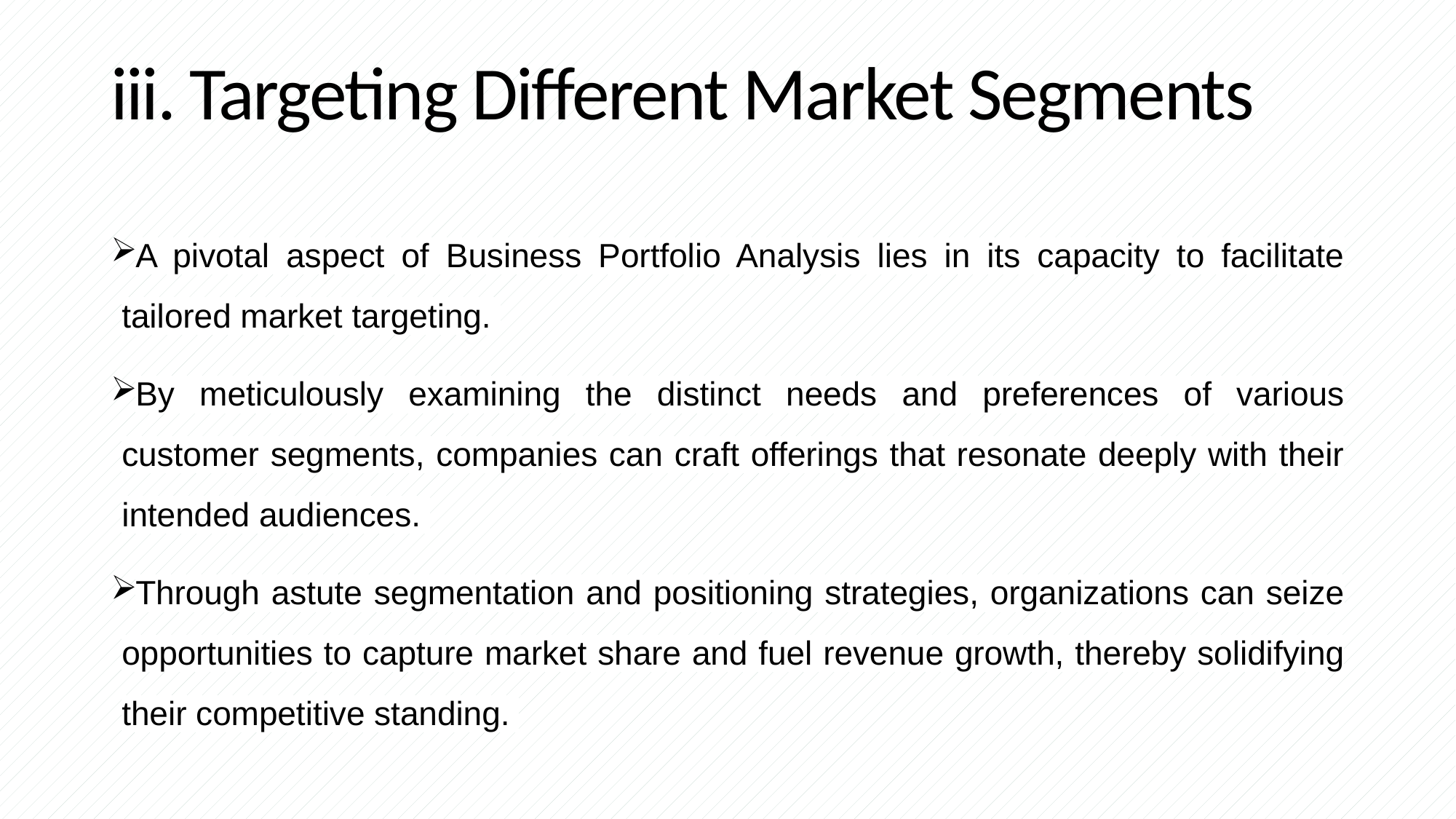

# iii. Targeting Different Market Segments
A pivotal aspect of Business Portfolio Analysis lies in its capacity to facilitate tailored market targeting.
By meticulously examining the distinct needs and preferences of various customer segments, companies can craft offerings that resonate deeply with their intended audiences.
Through astute segmentation and positioning strategies, organizations can seize opportunities to capture market share and fuel revenue growth, thereby solidifying their competitive standing.